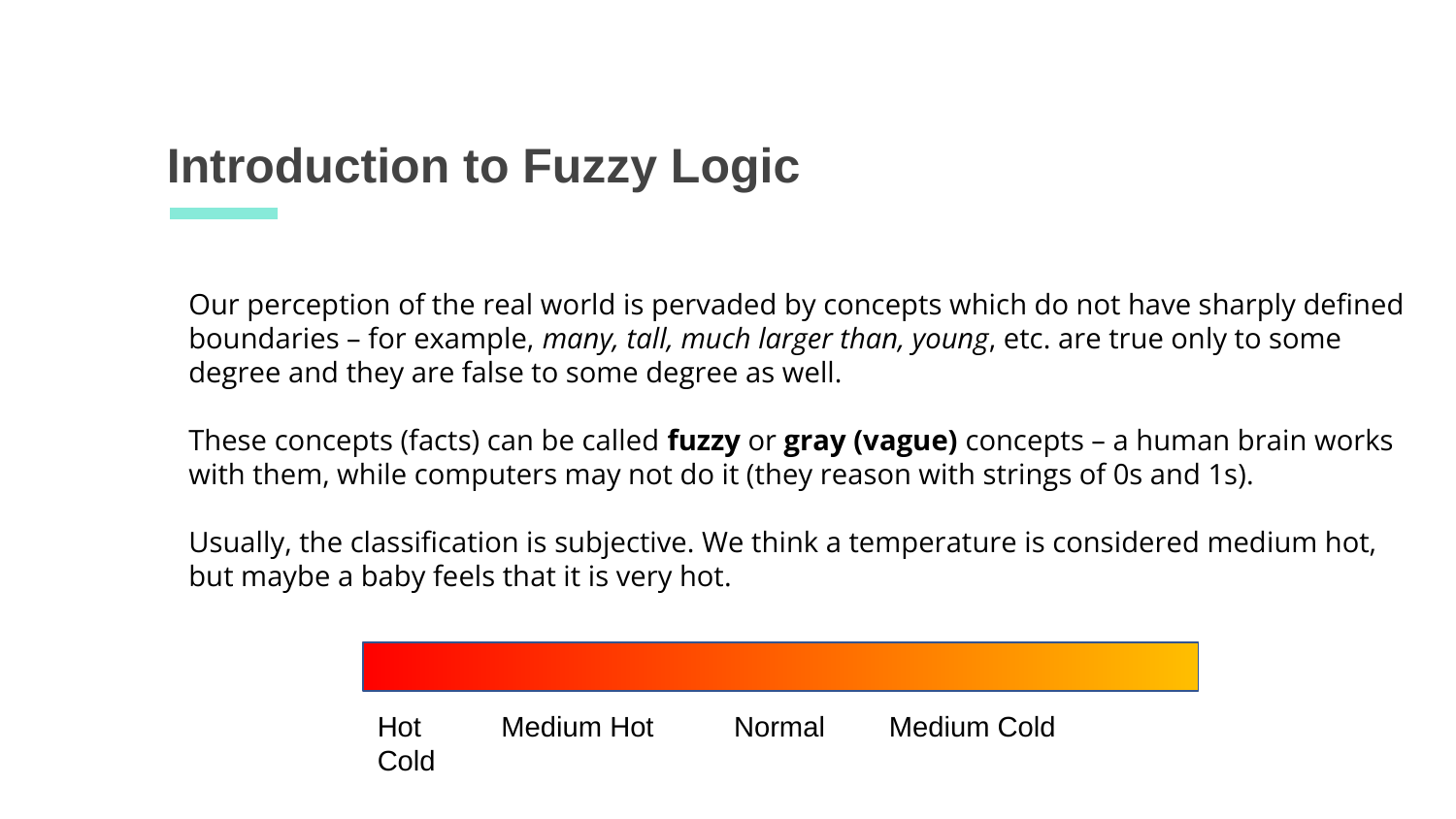

# Introduction to Fuzzy Logic
Our perception of the real world is pervaded by concepts which do not have sharply defined boundaries – for example, many, tall, much larger than, young, etc. are true only to some degree and they are false to some degree as well.

These concepts (facts) can be called fuzzy or gray (vague) concepts – a human brain works with them, while computers may not do it (they reason with strings of 0s and 1s).

Usually, the classification is subjective. We think a temperature is considered medium hot, but maybe a baby feels that it is very hot.

Hot          Medium Hot          Normal        Medium Cold         Cold